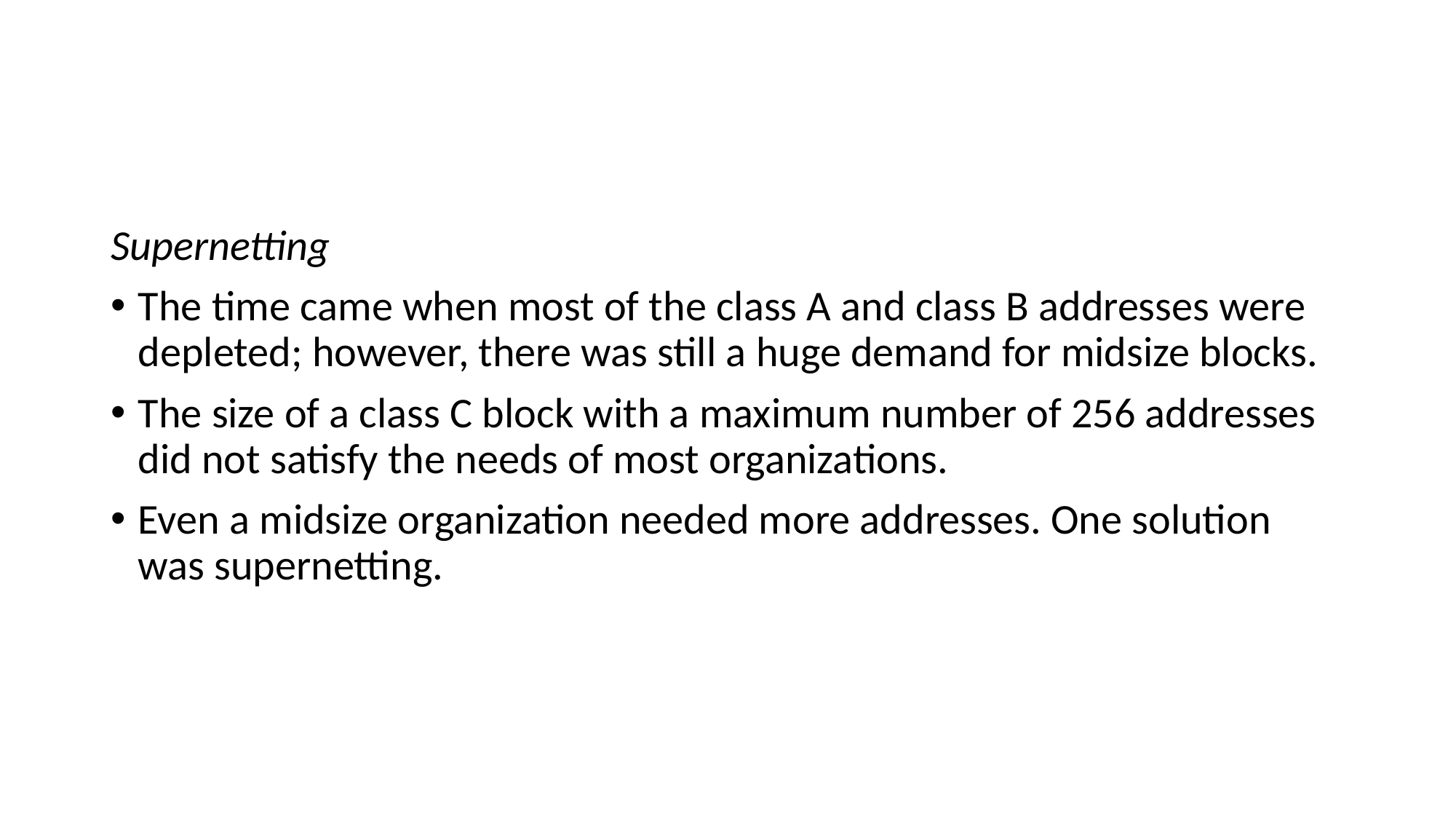

#
Supernetting
The time came when most of the class A and class B addresses were depleted; however, there was still a huge demand for midsize blocks.
The size of a class C block with a maximum number of 256 addresses did not satisfy the needs of most organizations.
Even a midsize organization needed more addresses. One solution was supernetting.